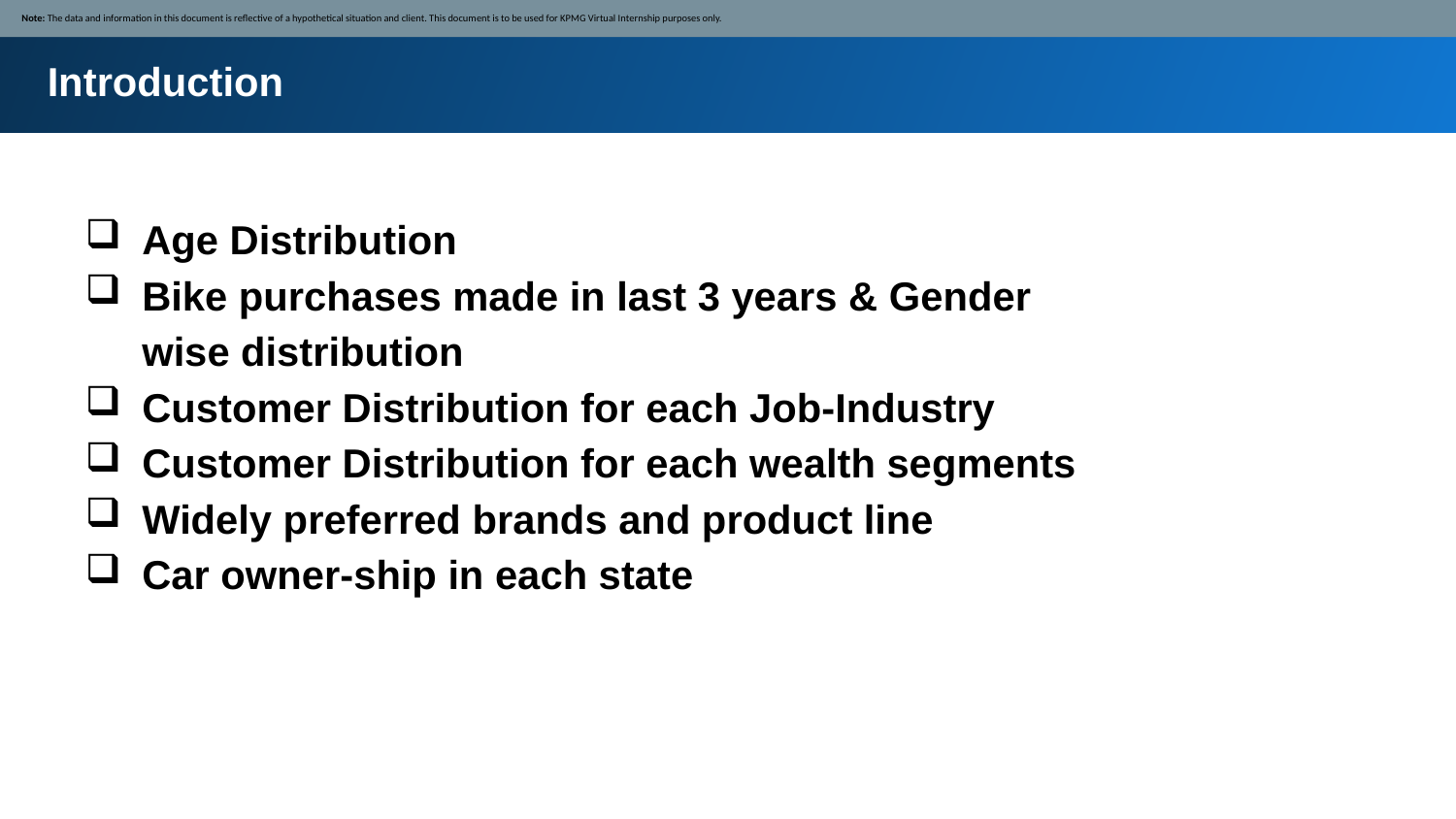

Note: The data and information in this document is reflective of a hypothetical situation and client. This document is to be used for KPMG Virtual Internship purposes only.
Introduction
Age Distribution
Bike purchases made in last 3 years & Gender wise distribution
Customer Distribution for each Job-Industry
Customer Distribution for each wealth segments
Widely preferred brands and product line
Car owner-ship in each state